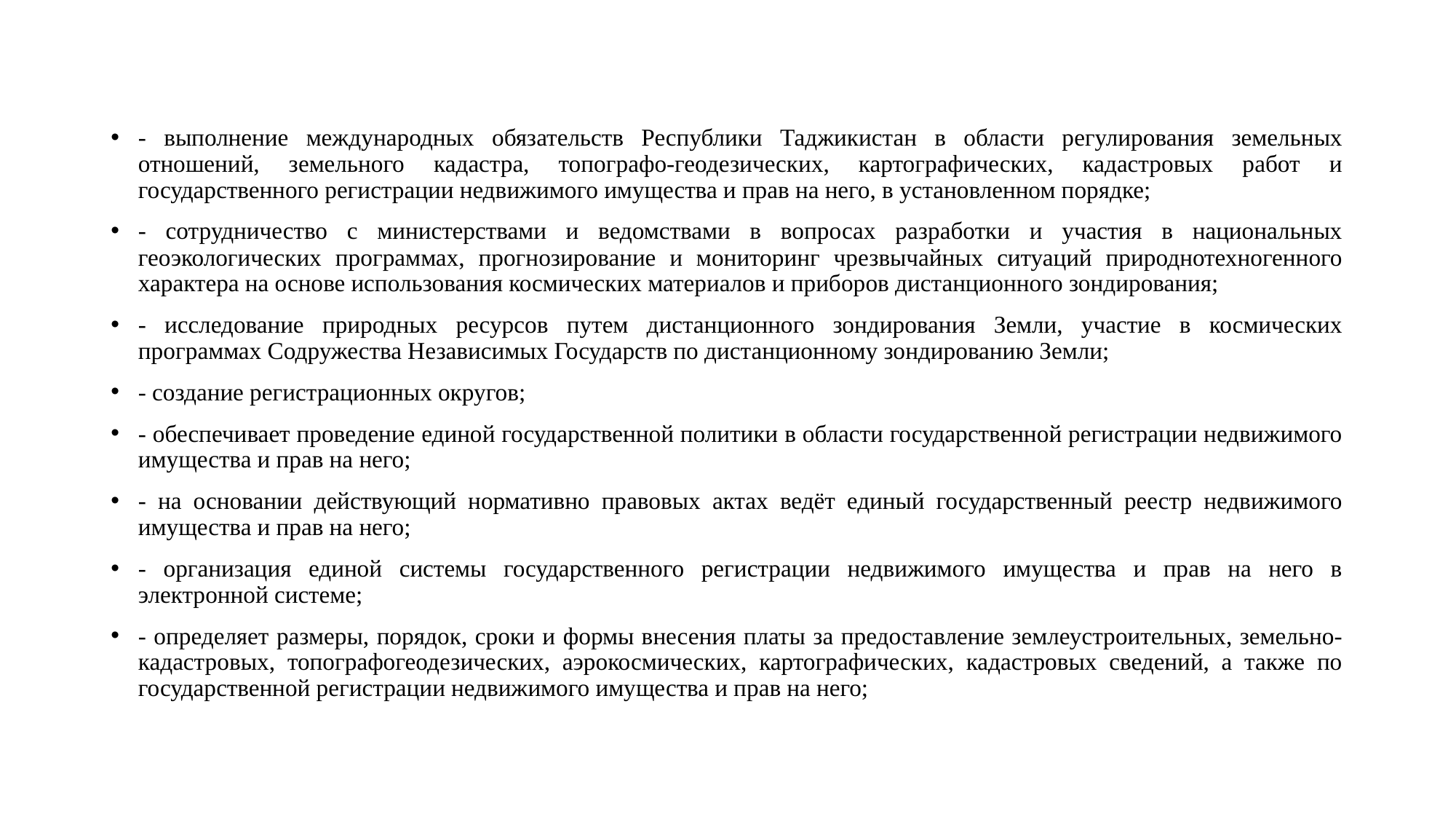

#
- выполнение международных обязательств Республики Таджикистан в области регулирования земельных отношений, земельного кадастра, топографо-геодезических, картографических, кадастровых работ и государственного регистрации недвижимого имущества и прав на него, в установленном порядке;
- сотрудничество с министерствами и ведомствами в вопросах разработки и участия в национальных геоэкологических программах, прогнозирование и мониторинг чрезвычайных ситуаций природнотехногенного характера на основе использования космических материалов и приборов дистанционного зондирования;
- исследование природных ресурсов путем дистанционного зондирования Земли, участие в космических программах Содружества Независимых Государств по дистанционному зондированию Земли;
- создание регистрационных округов;
- обеспечивает проведение единой государственной политики в области государственной регистрации недвижимого имущества и прав на него;
- на основании действующий нормативно правовых актах ведёт единый государственный реестр недвижимого имущества и прав на него;
- организация единой системы государственного регистрации недвижимого имущества и прав на него в электронной системе;
- определяет размеры, порядок, сроки и формы внесения платы за предоставление землеустроительных, земельно-кадастровых, топографогеодезических, аэрокосмических, картографических, кадастровых сведений, а также по государственной регистрации недвижимого имущества и прав на него;